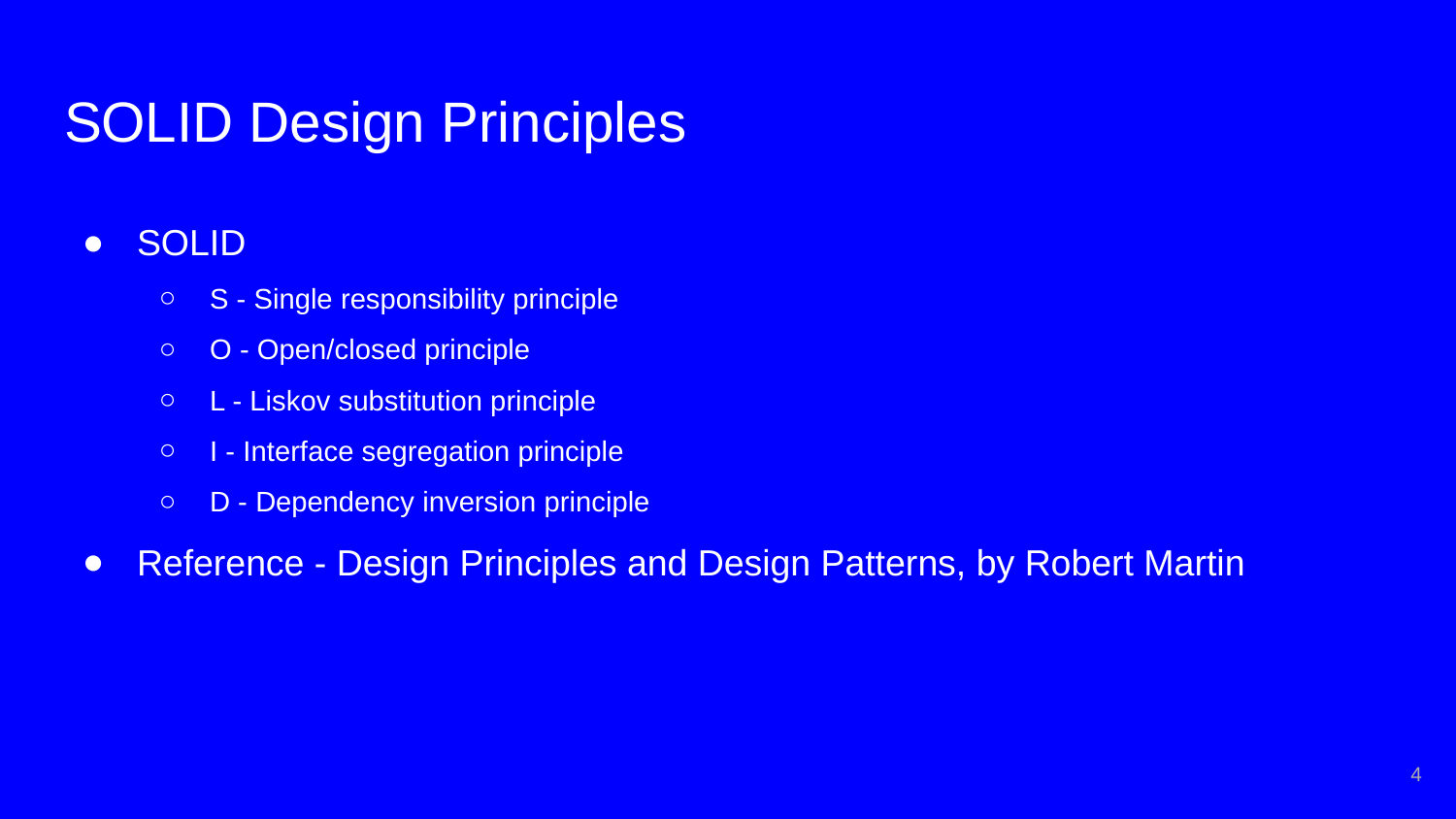

# SOLID Design Principles
SOLID
S - Single responsibility principle
O - Open/closed principle
L - Liskov substitution principle
I - Interface segregation principle
D - Dependency inversion principle
Reference - Design Principles and Design Patterns, by Robert Martin

4